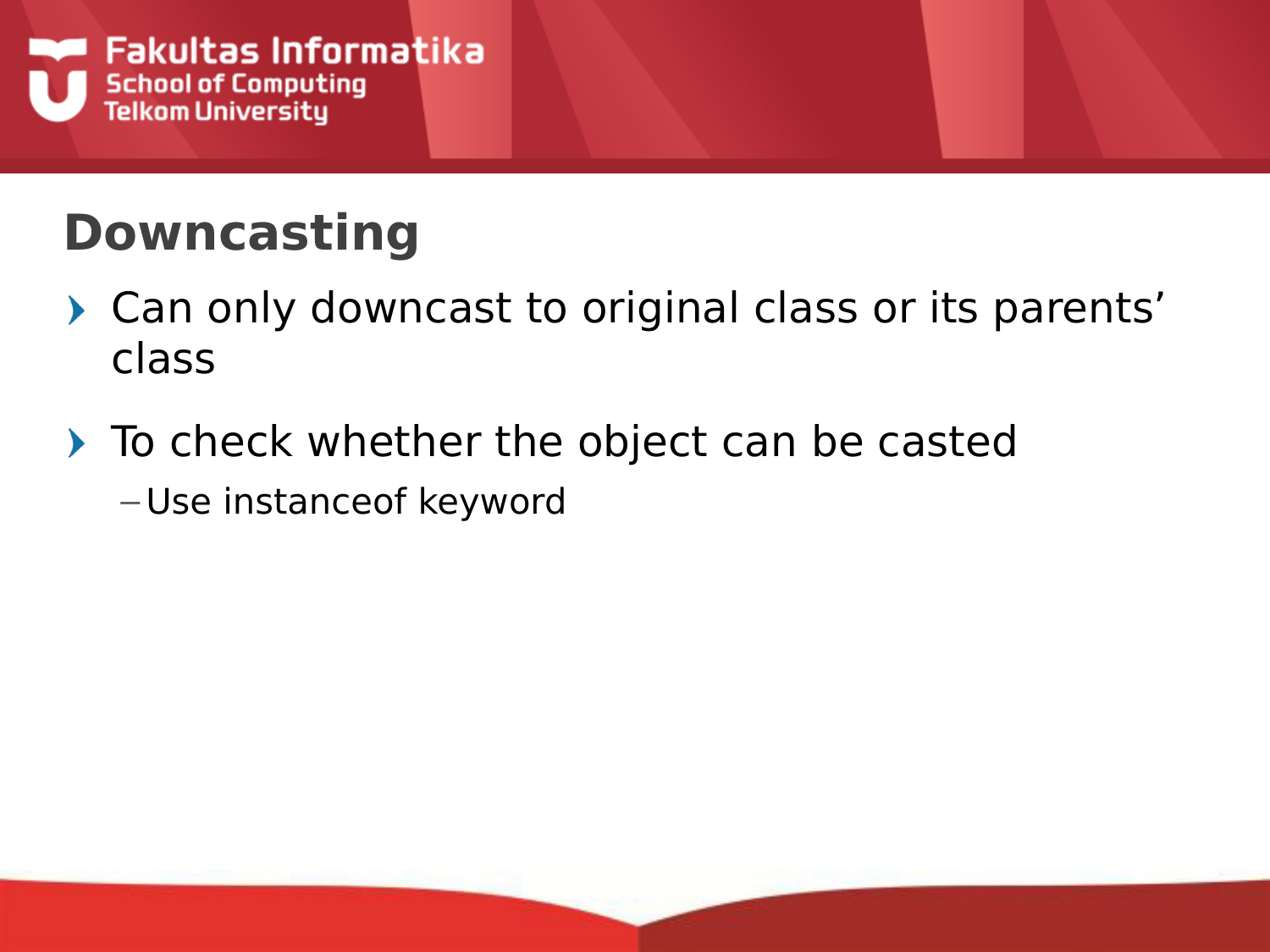

# Downcasting
Can only downcast to original class or its parents’ class
To check whether the object can be casted
Use instanceof keyword